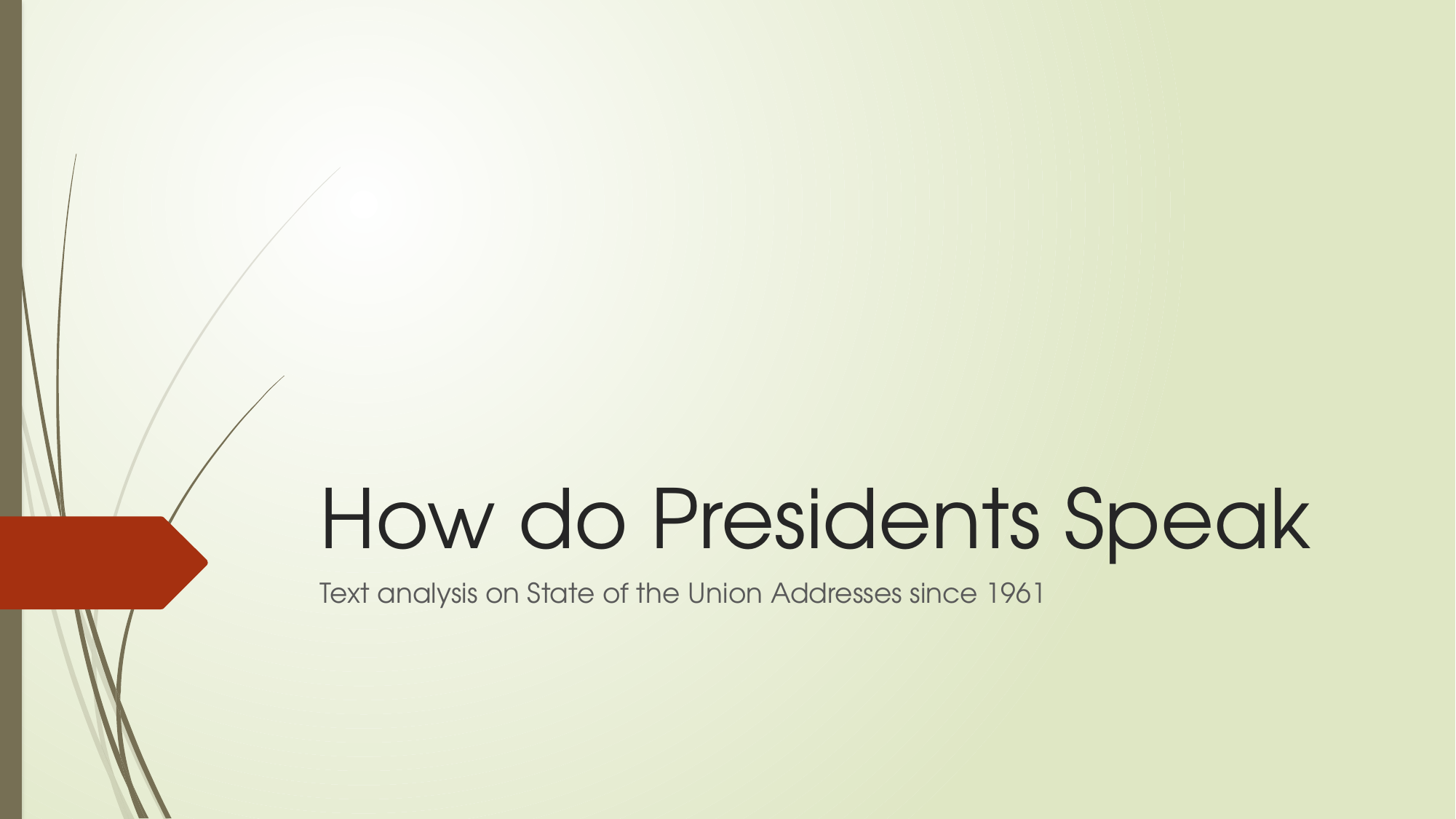

# How do Presidents Speak
Text analysis on State of the Union Addresses since 1961